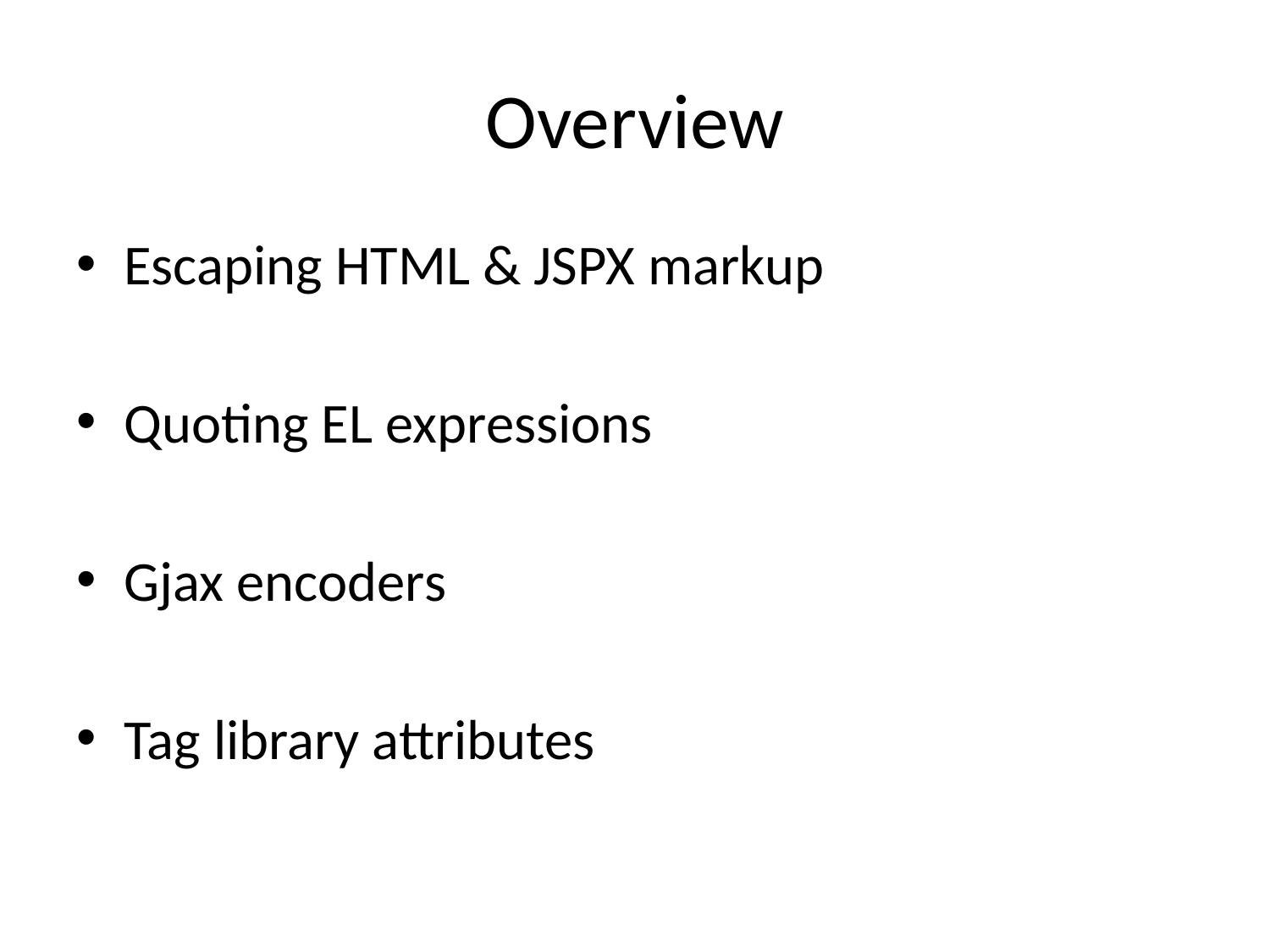

# Overview
Escaping HTML & JSPX markup

Quoting EL expressions

Gjax encoders

Tag library attributes